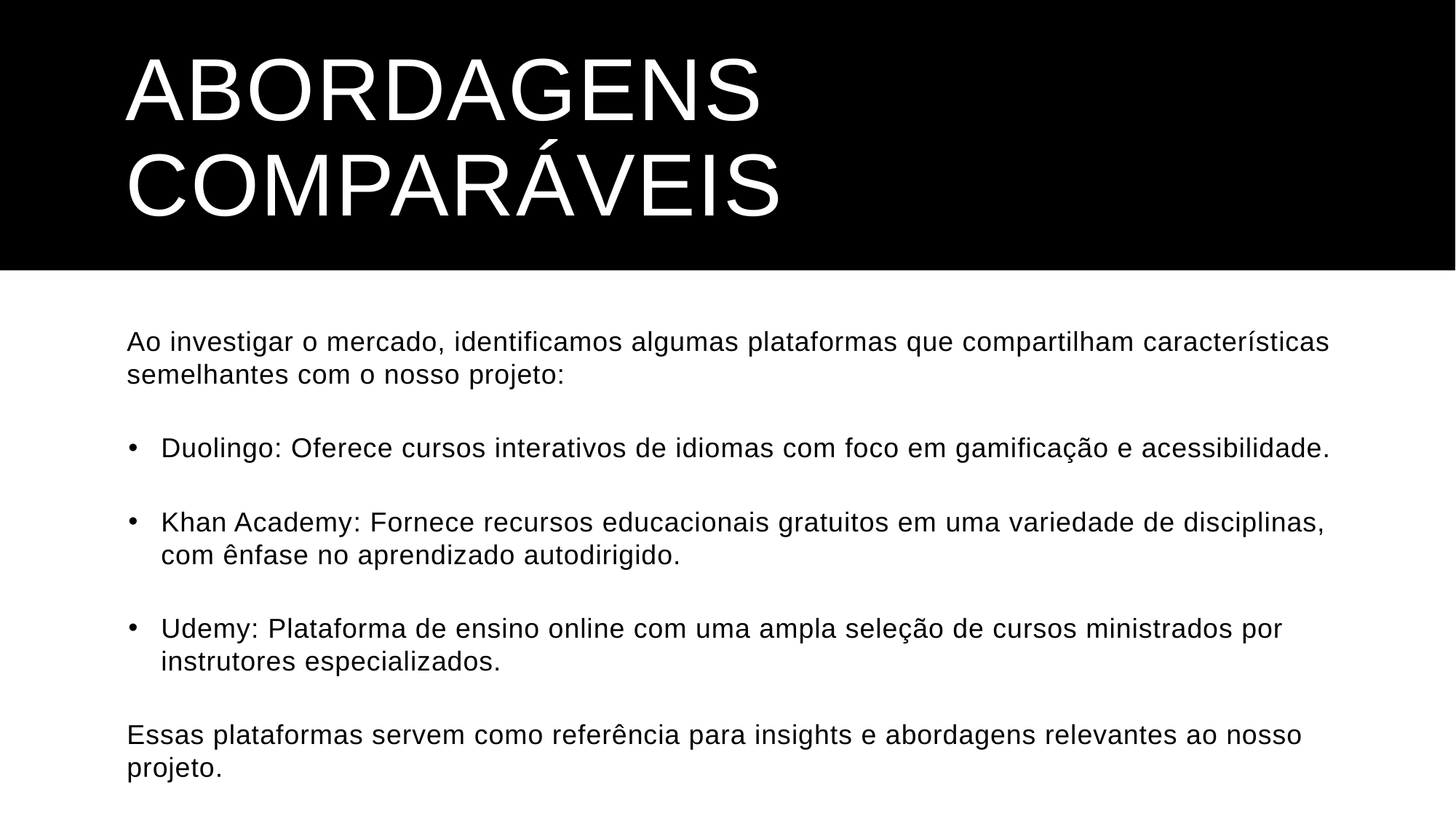

# Abordagens Comparáveis
Ao investigar o mercado, identificamos algumas plataformas que compartilham características semelhantes com o nosso projeto:
Duolingo: Oferece cursos interativos de idiomas com foco em gamificação e acessibilidade.
Khan Academy: Fornece recursos educacionais gratuitos em uma variedade de disciplinas, com ênfase no aprendizado autodirigido.
Udemy: Plataforma de ensino online com uma ampla seleção de cursos ministrados por instrutores especializados.
Essas plataformas servem como referência para insights e abordagens relevantes ao nosso projeto.